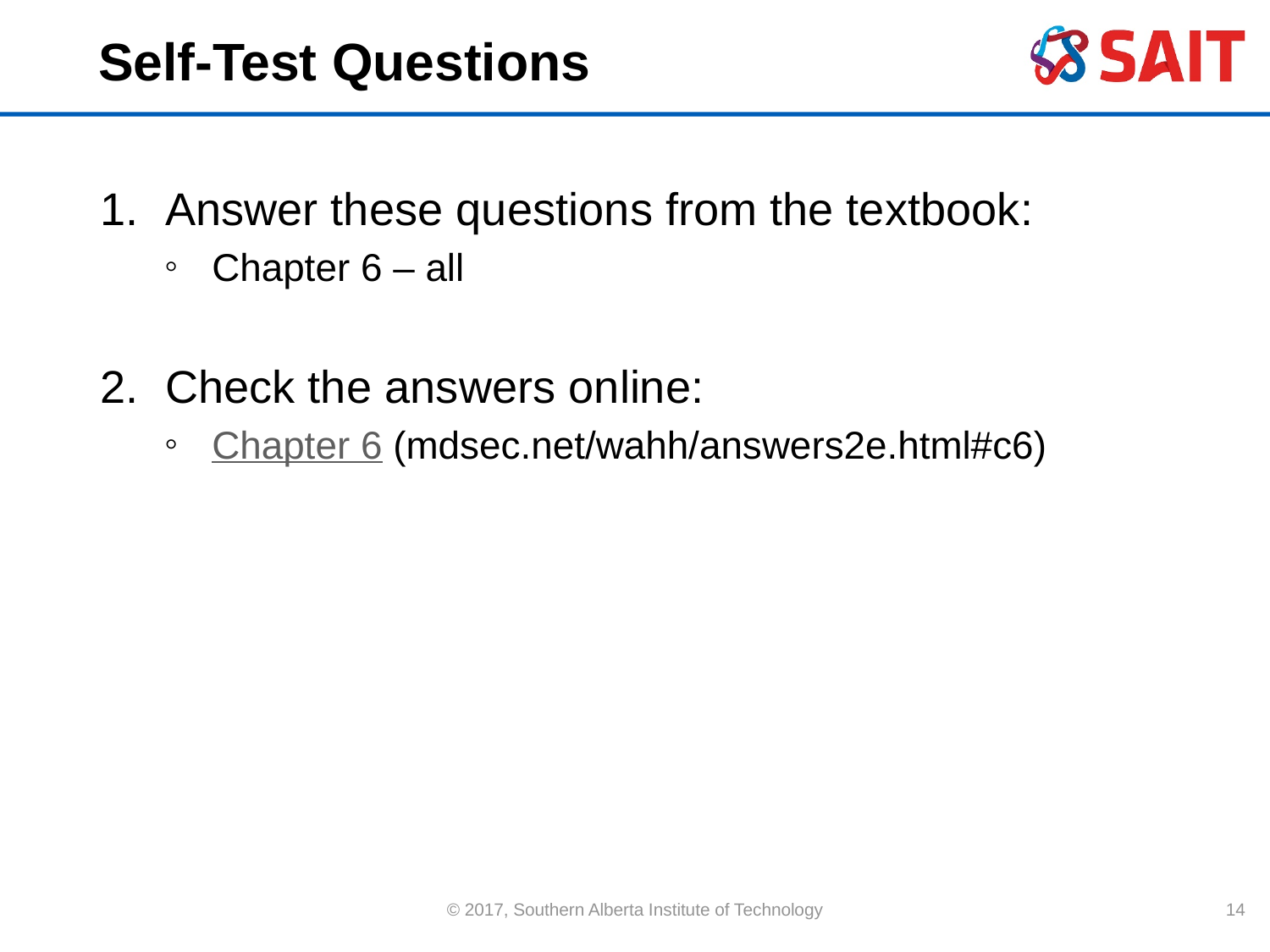

# Self-Test Questions
Answer these questions from the textbook:
Chapter 6 – all

Check the answers online:
Chapter 6 (mdsec.net/wahh/answers2e.html#c6)